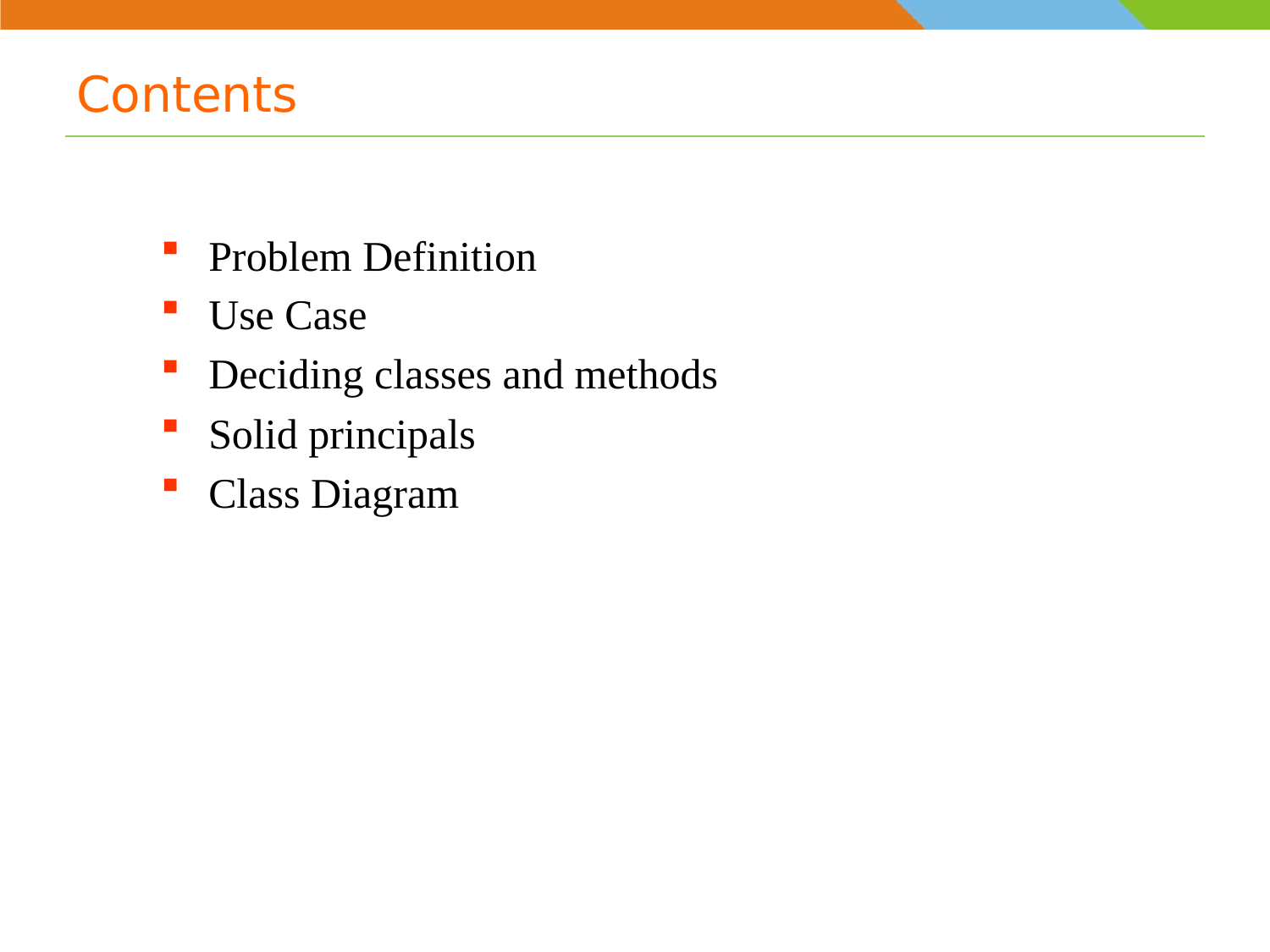

# Contents
Problem Definition
Use Case
Deciding classes and methods
Solid principals
Class Diagram